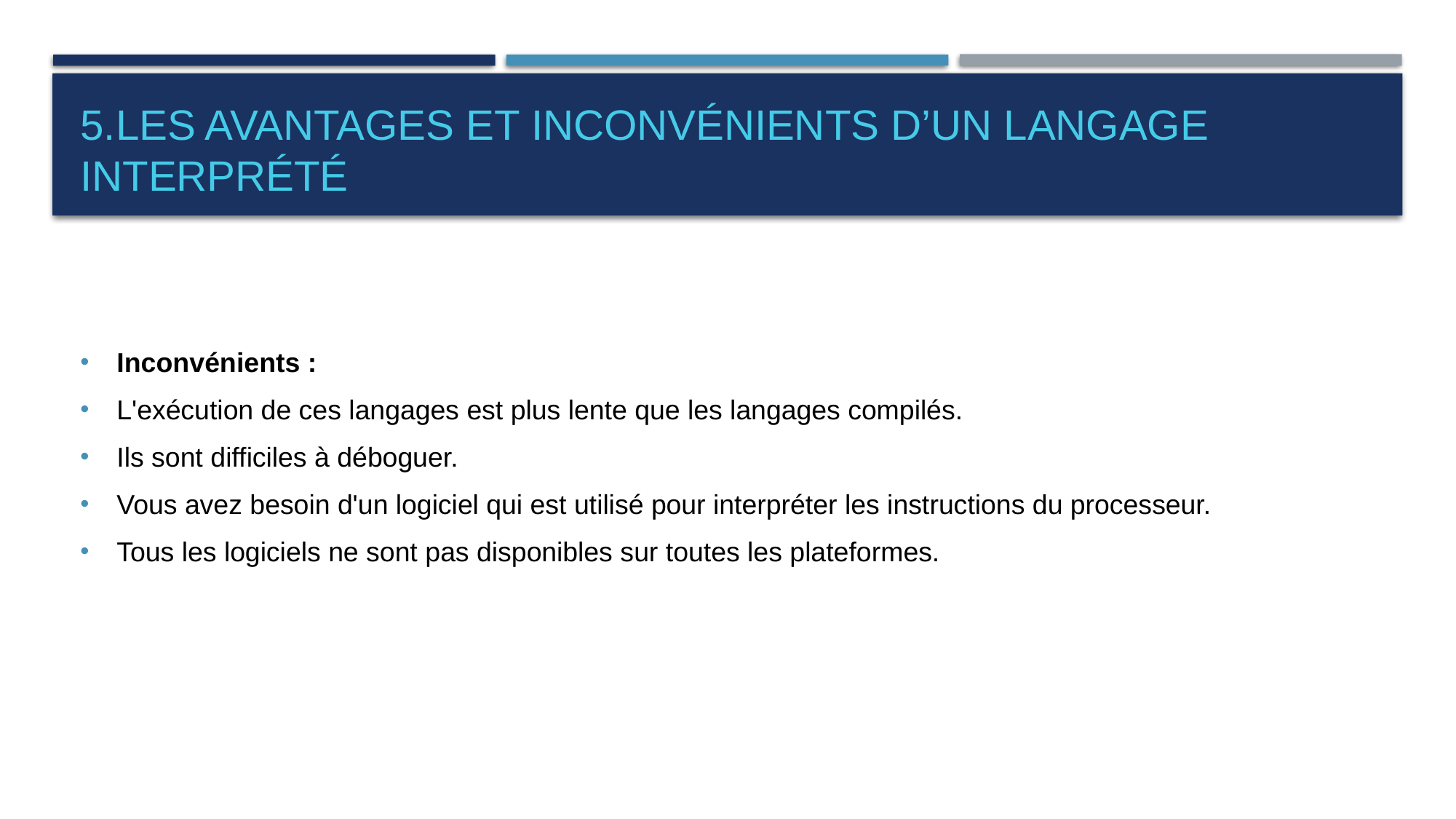

# 5.les avantages et inconvénients d’un langage interprété

Inconvénients :
L'exécution de ces langages est plus lente que les langages compilés.
Ils sont difficiles à déboguer.
Vous avez besoin d'un logiciel qui est utilisé pour interpréter les instructions du processeur.
Tous les logiciels ne sont pas disponibles sur toutes les plateformes.